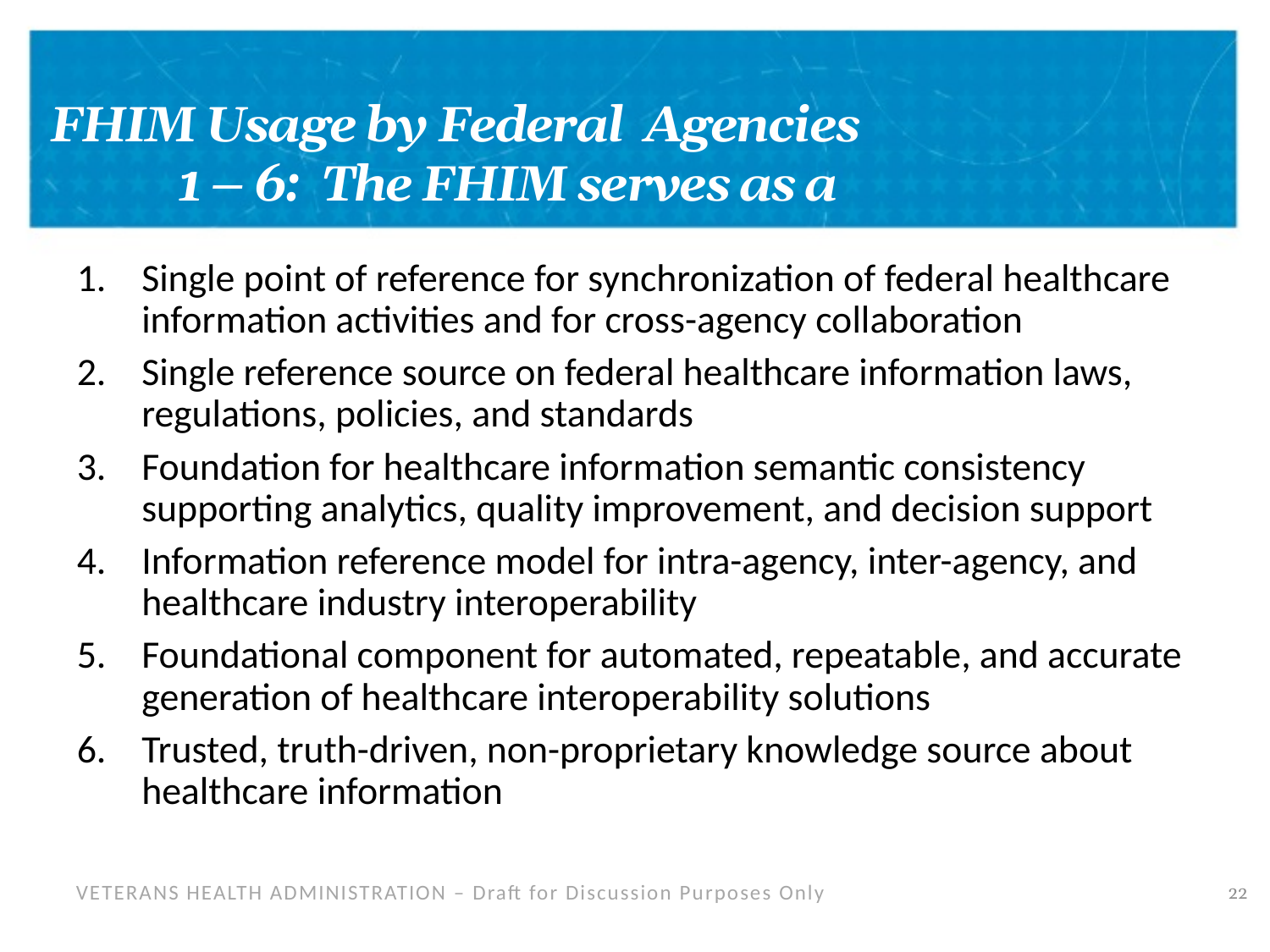

# FHIM Usage by Federal  Agencies 1 – 6:  The FHIM serves as a
Single point of reference for synchronization of federal healthcare information activities and for cross-agency collaboration
Single reference source on federal healthcare information laws, regulations, policies, and standards
Foundation for healthcare information semantic consistency supporting analytics, quality improvement, and decision support
Information reference model for intra-agency, inter-agency, and healthcare industry interoperability
Foundational component for automated, repeatable, and accurate generation of healthcare interoperability solutions
Trusted, truth-driven, non-proprietary knowledge source about healthcare information

22